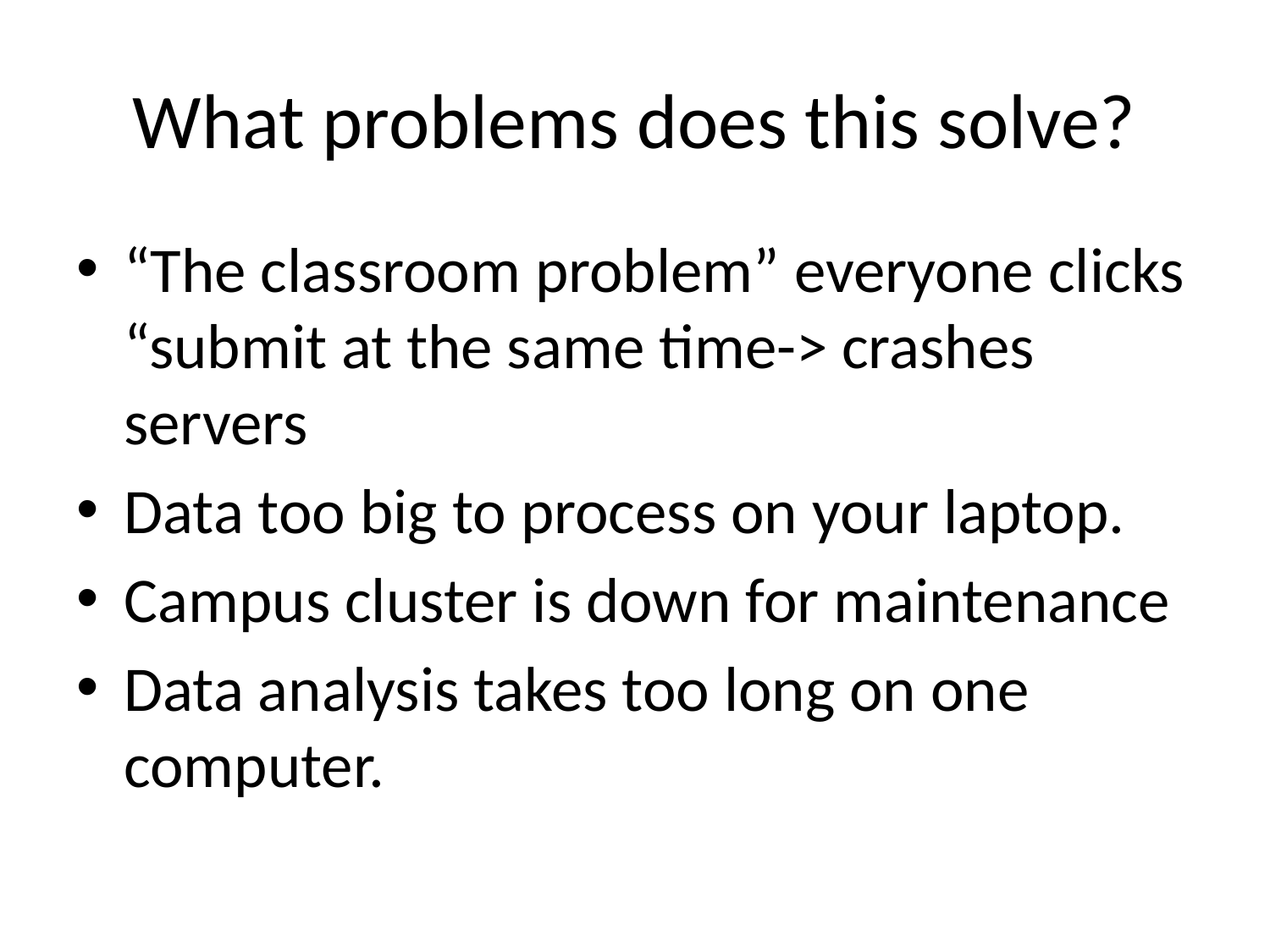

# What problems does this solve?
“The classroom problem” everyone clicks “submit at the same time-> crashes servers
Data too big to process on your laptop.
Campus cluster is down for maintenance
Data analysis takes too long on one computer.